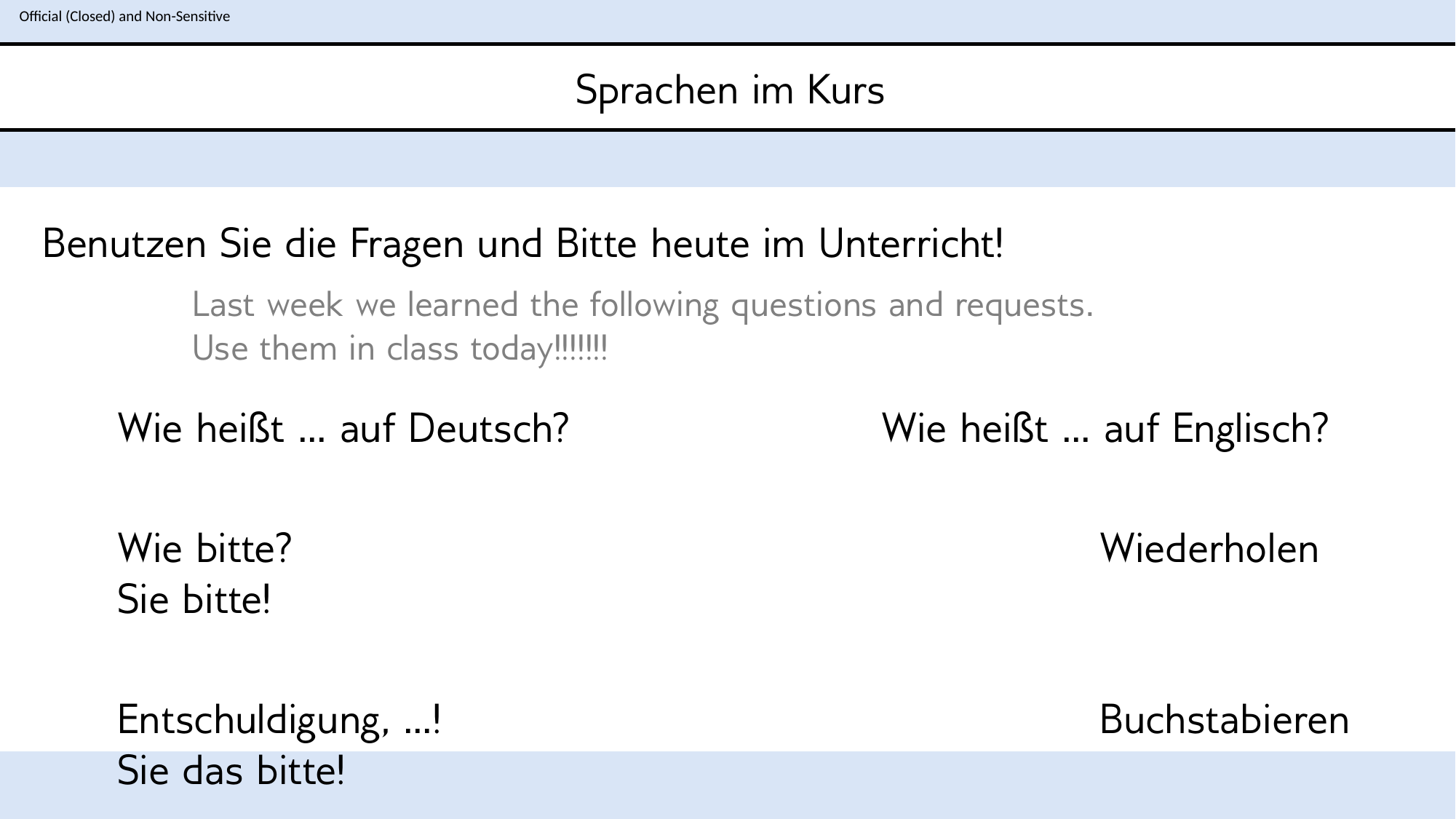

Sprachen im Kurs
Übungen
Benutzen Sie die Fragen und Bitte heute im Unterricht!
Last week we learned the following questions and requests.
Use them in class today!!!!!!!
Wie heißt ... auf Deutsch?			Wie heißt ... auf Englisch?

Wie bitte? 								Wiederholen Sie bitte!

Entschuldigung, ...! 						Buchstabieren Sie das bitte!